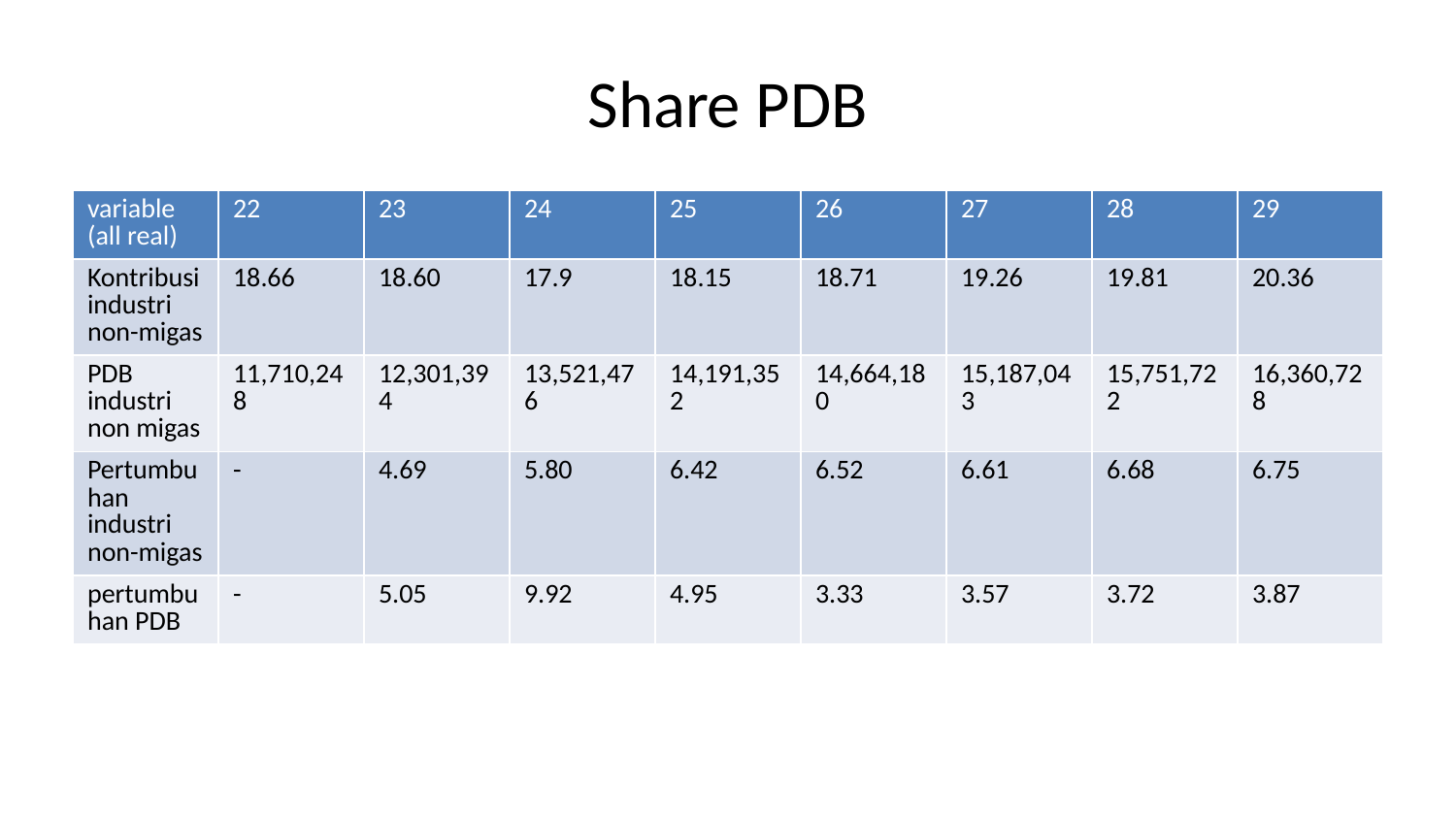

# Share PDB
| variable (all real) | 22 | 23 | 24 | 25 | 26 | 27 | 28 | 29 |
| --- | --- | --- | --- | --- | --- | --- | --- | --- |
| Kontribusi industri non-migas | 18.66 | 18.60 | 17.9 | 18.15 | 18.71 | 19.26 | 19.81 | 20.36 |
| PDB industri non migas | 11,710,248 | 12,301,394 | 13,521,476 | 14,191,352 | 14,664,180 | 15,187,043 | 15,751,722 | 16,360,728 |
| Pertumbuhan industri non-migas | - | 4.69 | 5.80 | 6.42 | 6.52 | 6.61 | 6.68 | 6.75 |
| pertumbuhan PDB | - | 5.05 | 9.92 | 4.95 | 3.33 | 3.57 | 3.72 | 3.87 |